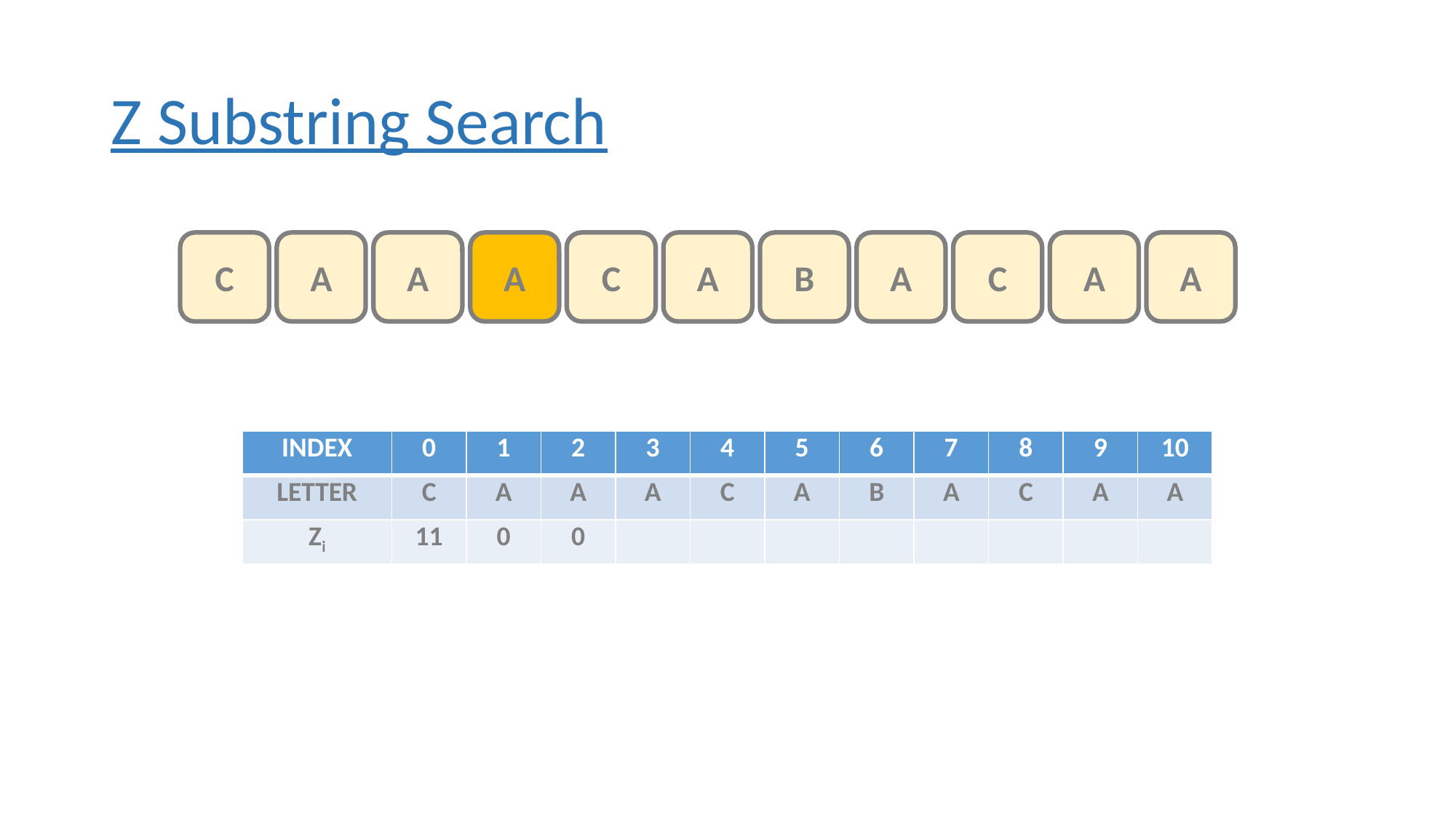

# Z Substring Search
C
A
A
A
C
A
B
A
C
A
A
| INDEX | 0 | 1 | 2 | 3 | 4 | 5 | 6 | 7 | 8 | 9 | 10 |
| --- | --- | --- | --- | --- | --- | --- | --- | --- | --- | --- | --- |
| LETTER | C | A | A | A | C | A | B | A | C | A | A |
| Zi | 11 | 0 | 0 |  |  |  |  |  |  |  |  |